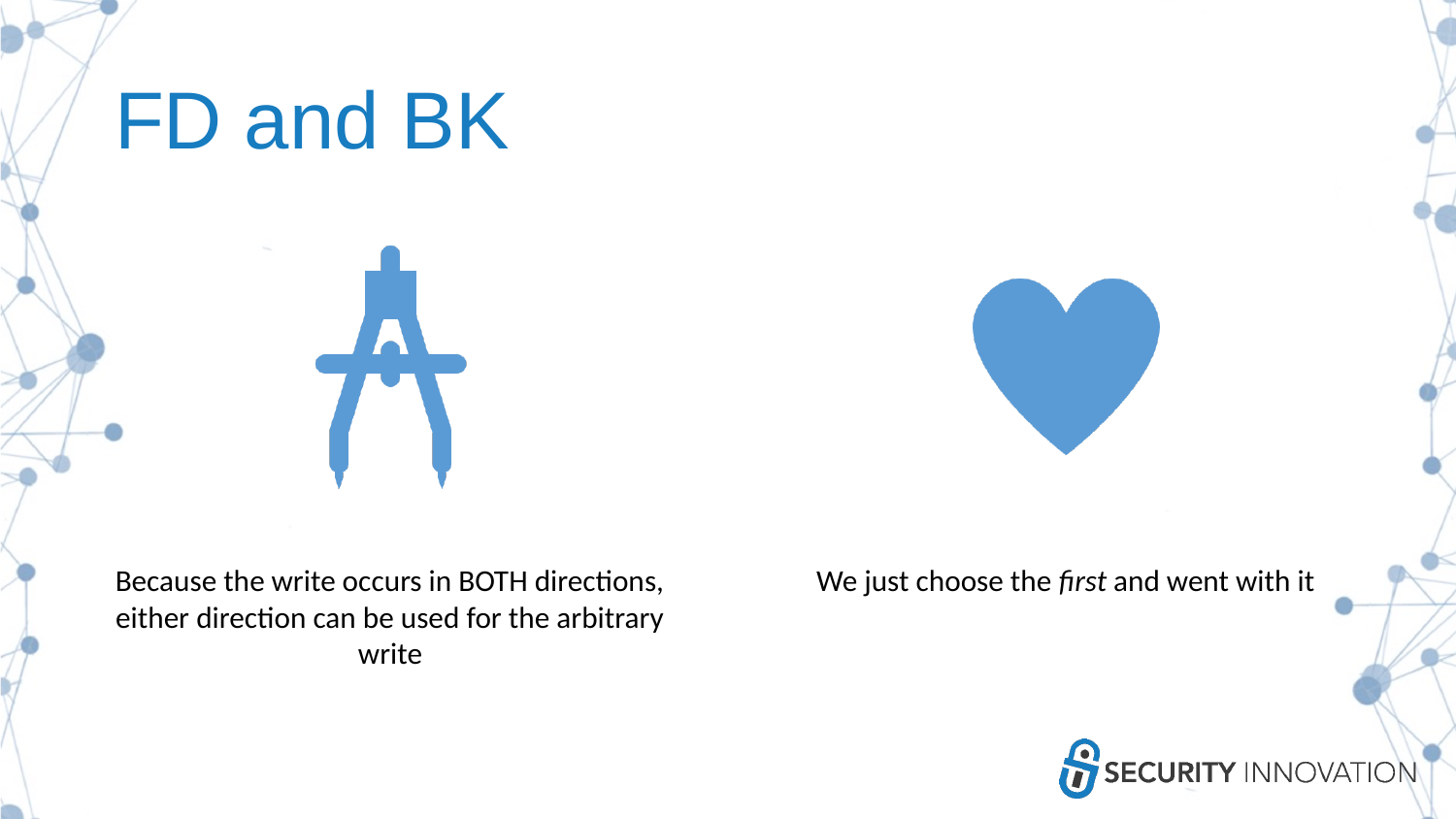

# FD and BK
Because the write occurs in BOTH directions, either direction can be used for the arbitrary write
We just choose the first and went with it